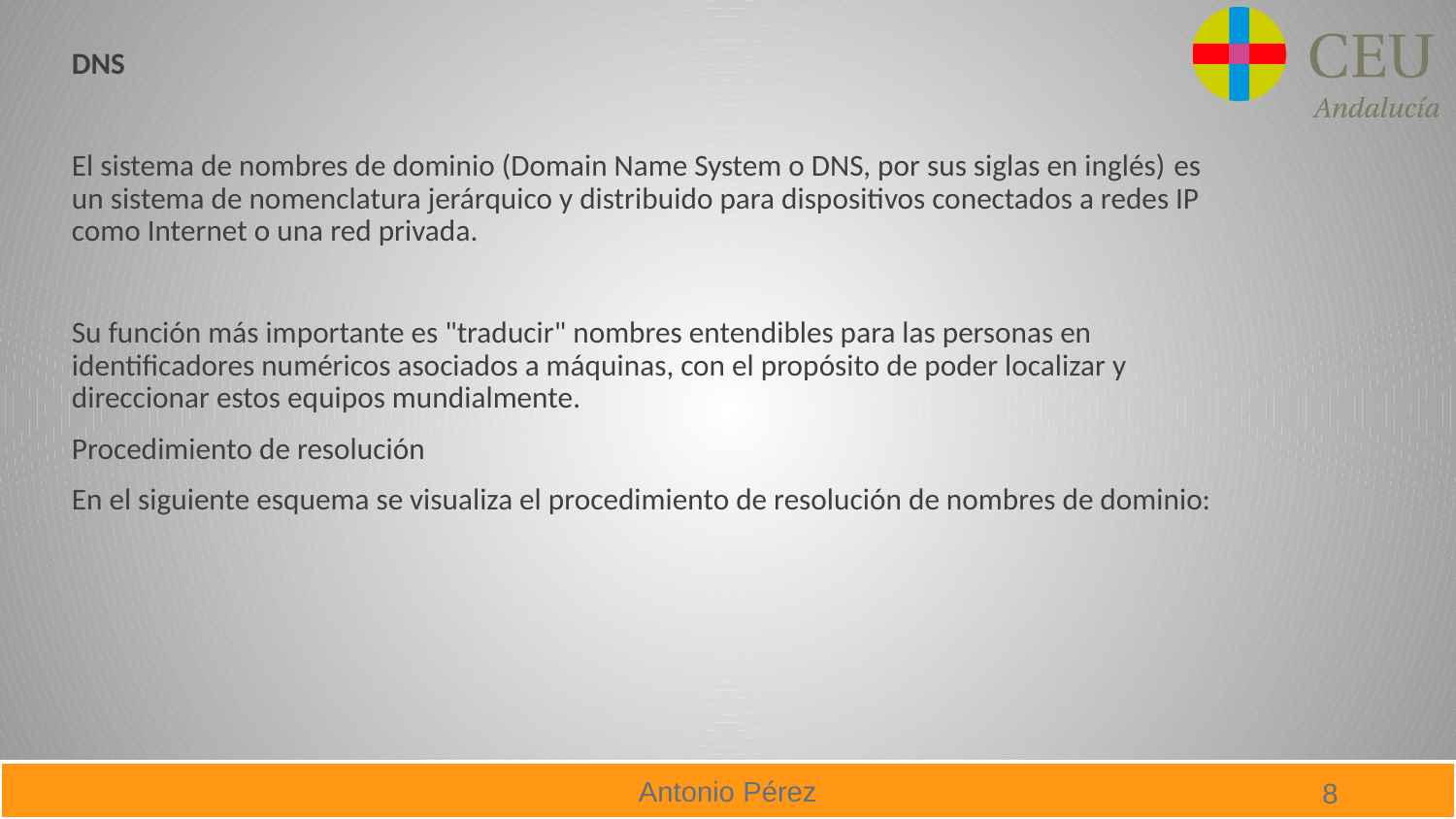

DNS

El sistema de nombres de dominio (Domain Name System o DNS, por sus siglas en inglés)​ es un sistema de nomenclatura jerárquico y distribuido para dispositivos conectados a redes IP como Internet o una red privada.

Su función más importante es "traducir" nombres entendibles para las personas en identificadores numéricos asociados a máquinas, con el propósito de poder localizar y direccionar estos equipos mundialmente.
Procedimiento de resolución
En el siguiente esquema se visualiza el procedimiento de resolución de nombres de dominio: